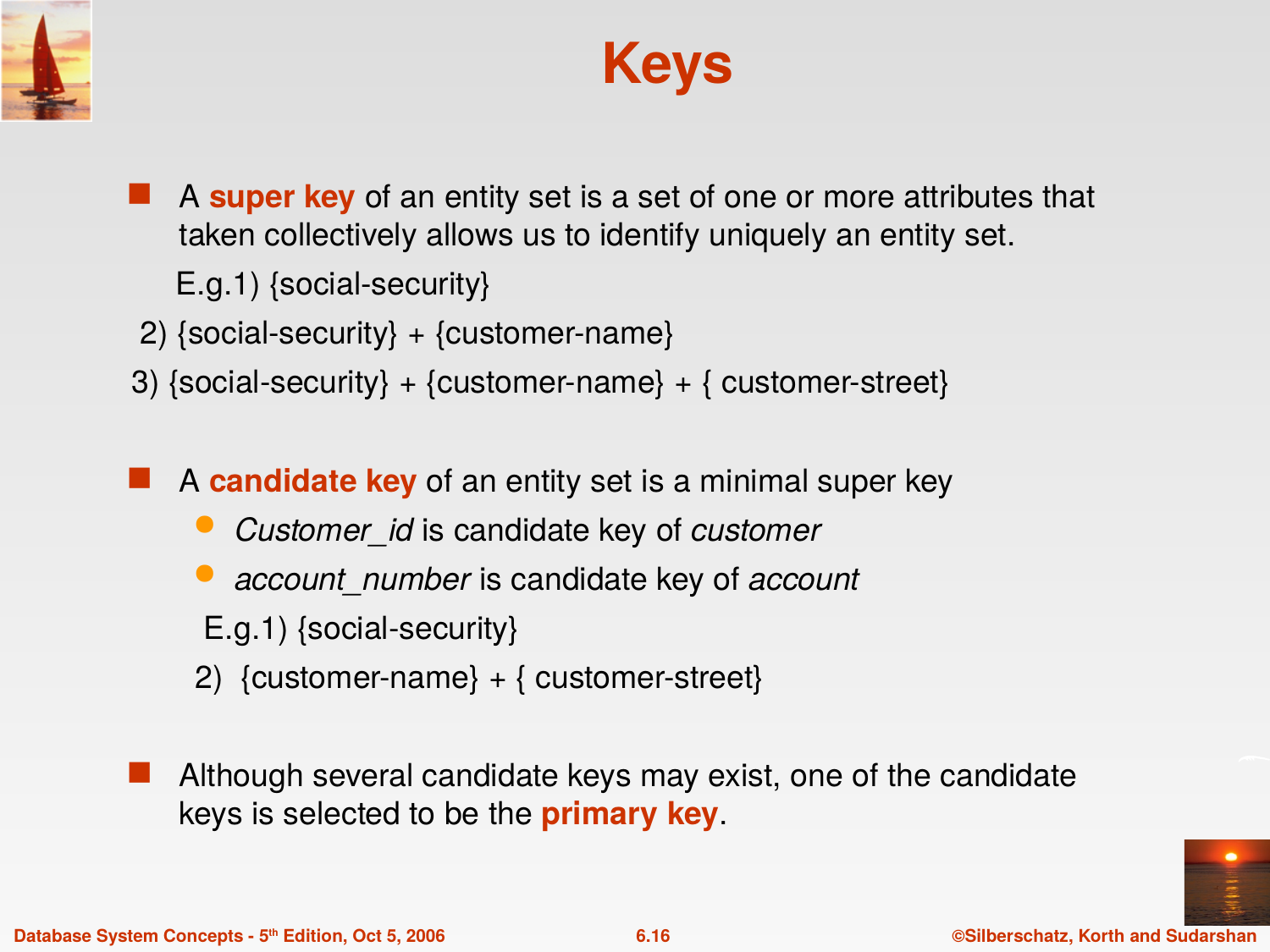

# Keys
A super key of an entity set is a set of one or more attributes that taken collectively allows us to identify uniquely an entity set.
     E.g.1) {social-security}
 2) {social-security} + {customer-name}
3) {social-security} + {customer-name} + { customer-street}

A candidate key of an entity set is a minimal super key
Customer_id is candidate key of customer
account_number is candidate key of account
 E.g.1) {social-security}
2)  {customer-name} + { customer-street}

Although several candidate keys may exist, one of the candidate keys is selected to be the primary key.